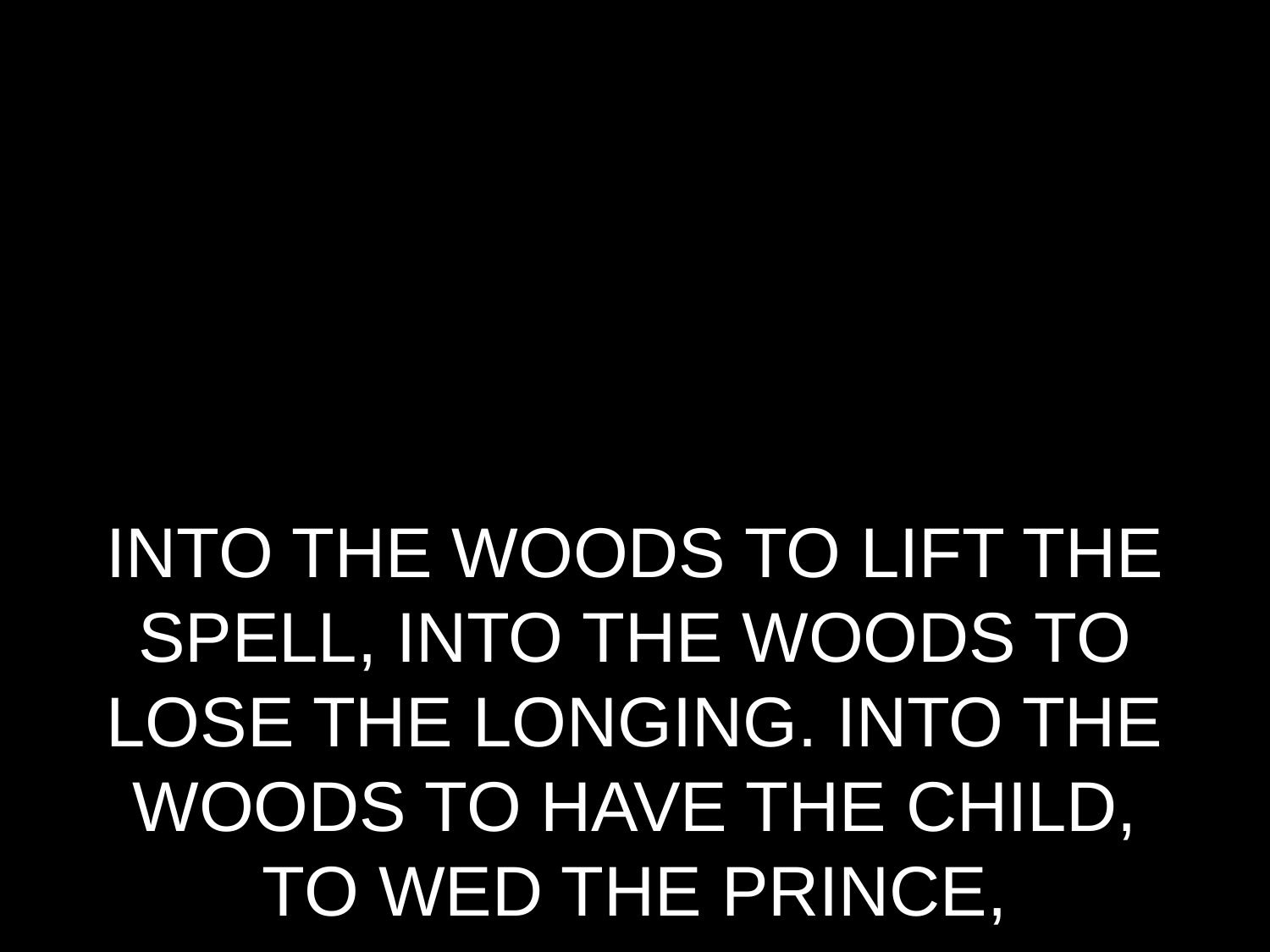

# INTO THE WOODS TO LIFT THE SPELL, INTO THE WOODS TO LOSE THE LONGING. INTO THE WOODS TO HAVE THE CHILD, TO WED THE PRINCE,